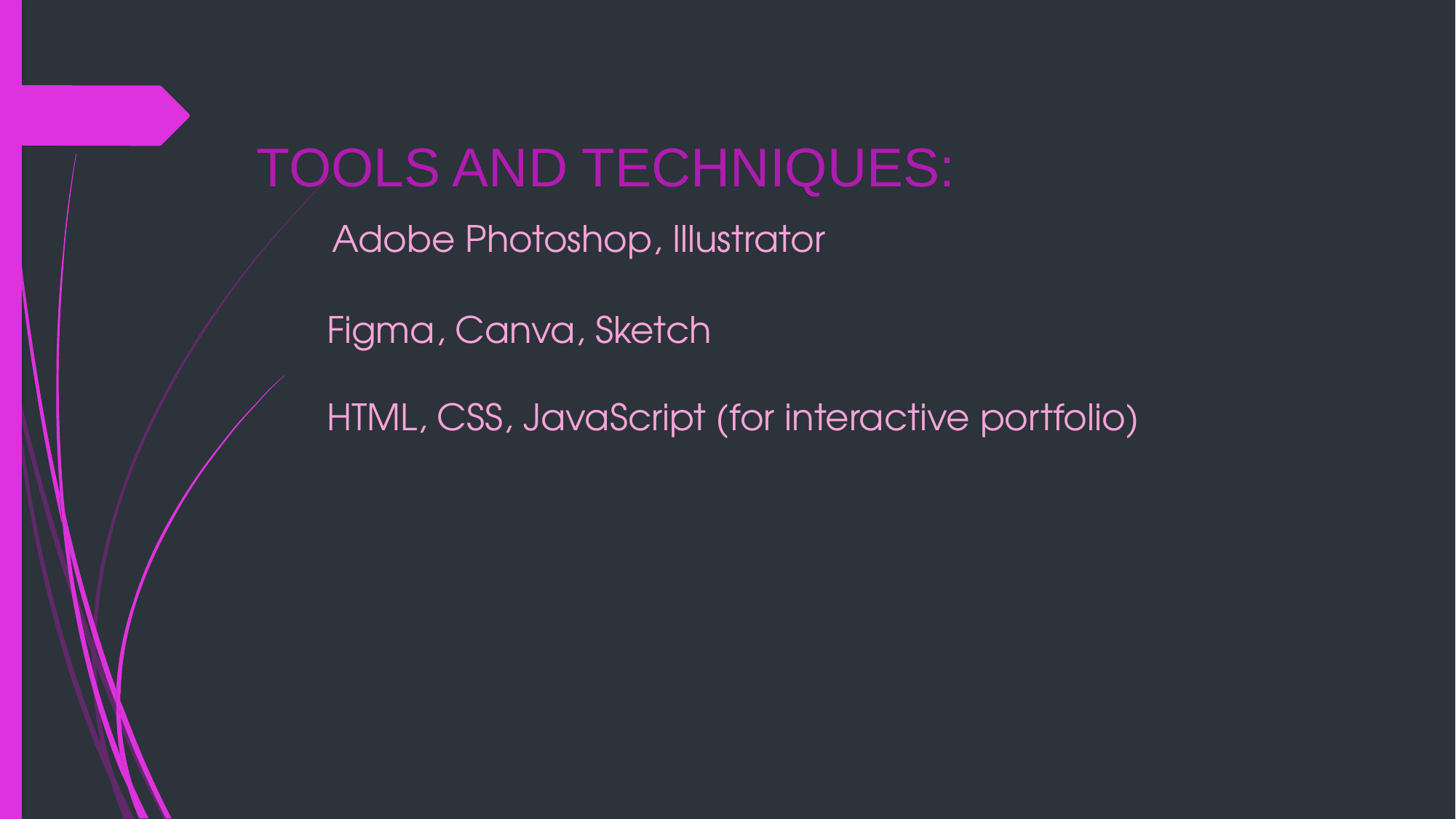

# TOOLS AND TECHNIQUES: Adobe Photoshop, Illustrator Figma, Canva, Sketch HTML, CSS, JavaScript (for interactive portfolio)